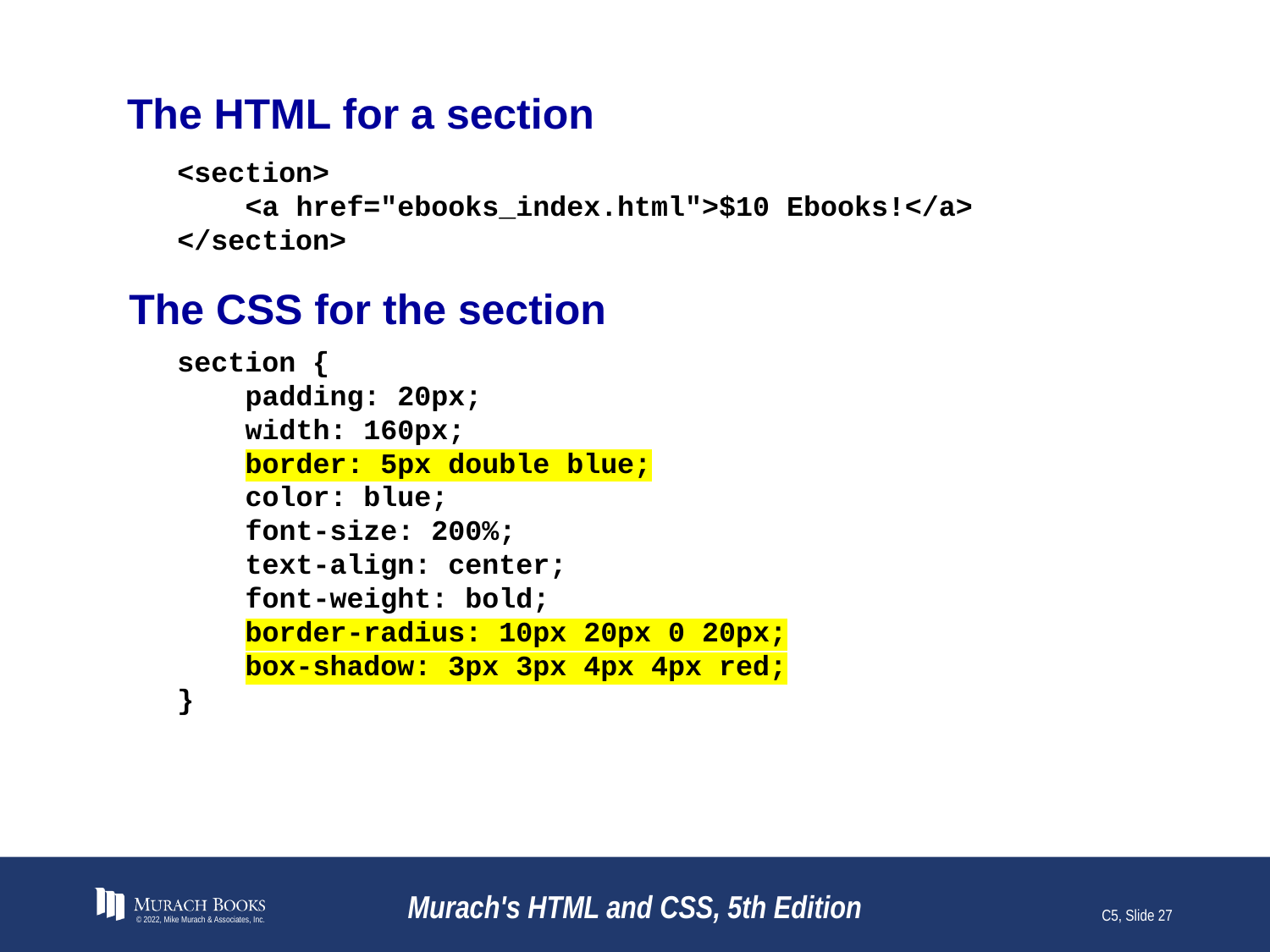

# The HTML for a section
<section>
    <a href="ebooks_index.html">$10 Ebooks!</a>
</section>
The CSS for the section
section {
    padding: 20px;
    width: 160px;
    border: 5px double blue;
    color: blue;
    font-size: 200%;
    text-align: center;
    font-weight: bold;
    border-radius: 10px 20px 0 20px;
    box-shadow: 3px 3px 4px 4px red;
}

© 2022, Mike Murach & Associates, Inc.
Murach's HTML and CSS, 5th Edition

C5, Slide 27